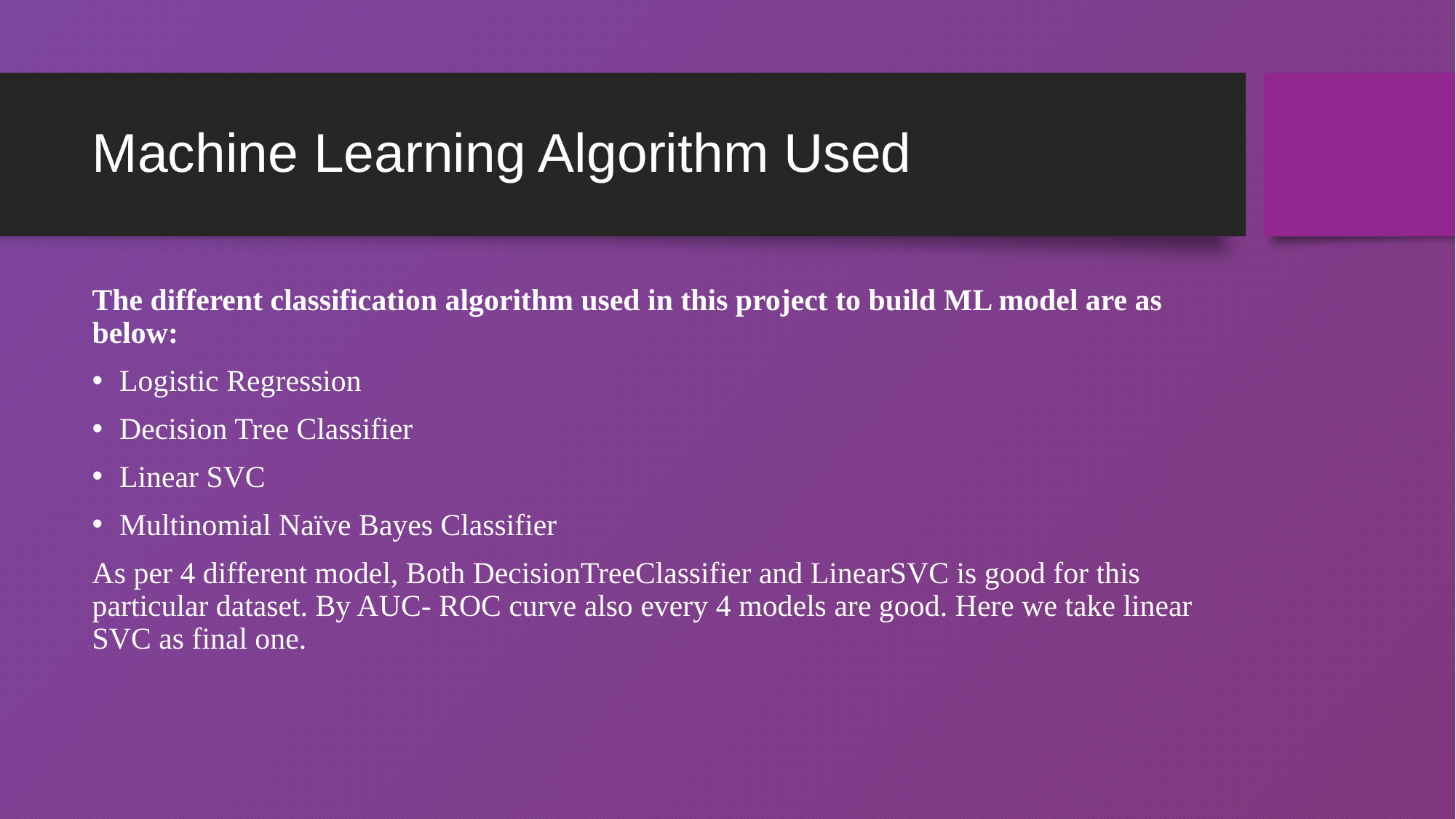

# Machine Learning Algorithm Used
The different classification algorithm used in this project to build ML model are as below:
Logistic Regression
Decision Tree Classifier
Linear SVC
Multinomial Naïve Bayes Classifier
As per 4 different model, Both DecisionTreeClassifier and LinearSVC is good for this particular dataset. By AUC- ROC curve also every 4 models are good. Here we take linear SVC as final one.